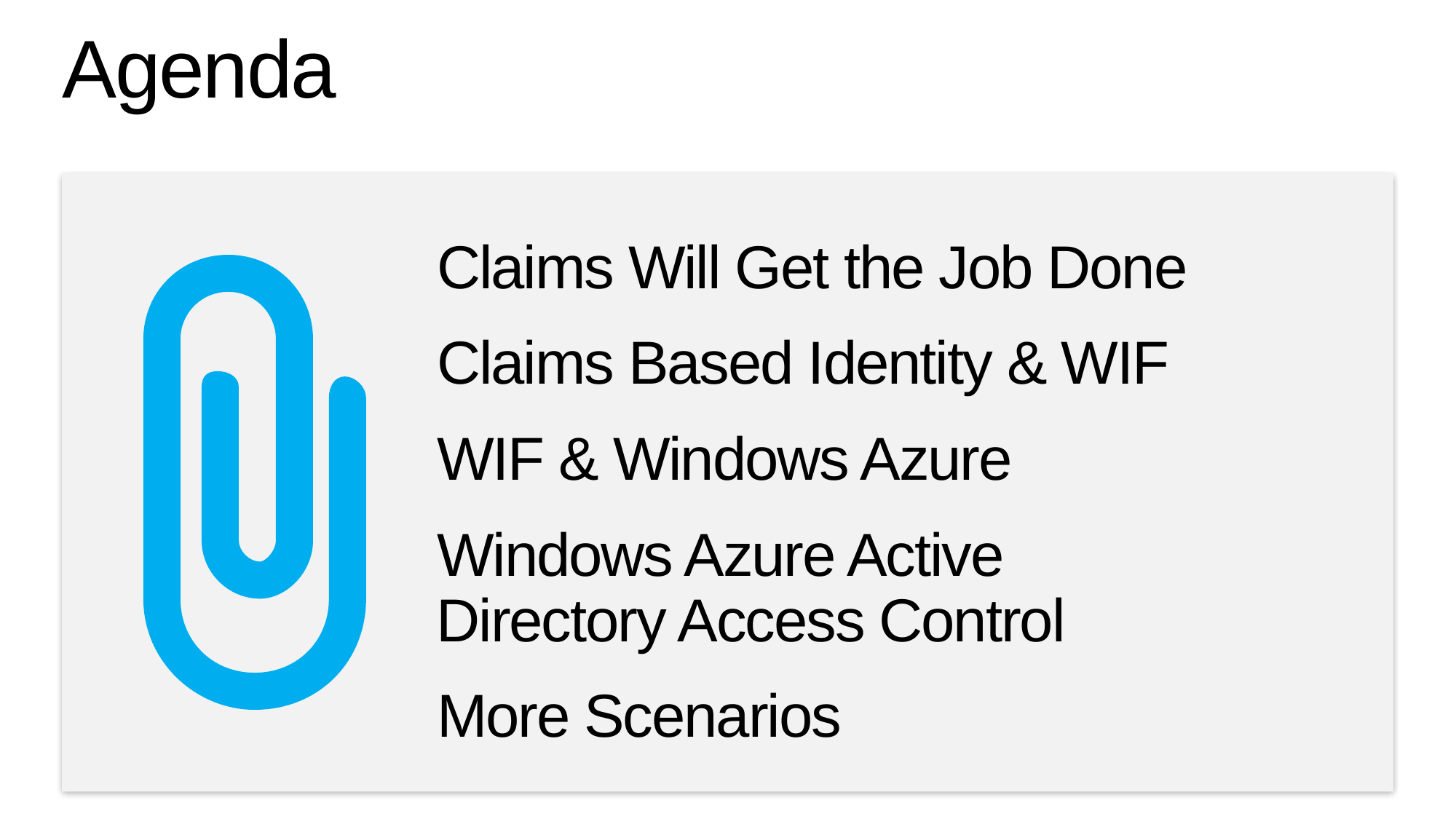

# Agenda
Claims Will Get the Job Done
Claims Based Identity & WIF
WIF & Windows Azure
Windows Azure Active Directory Access Control
More Scenarios